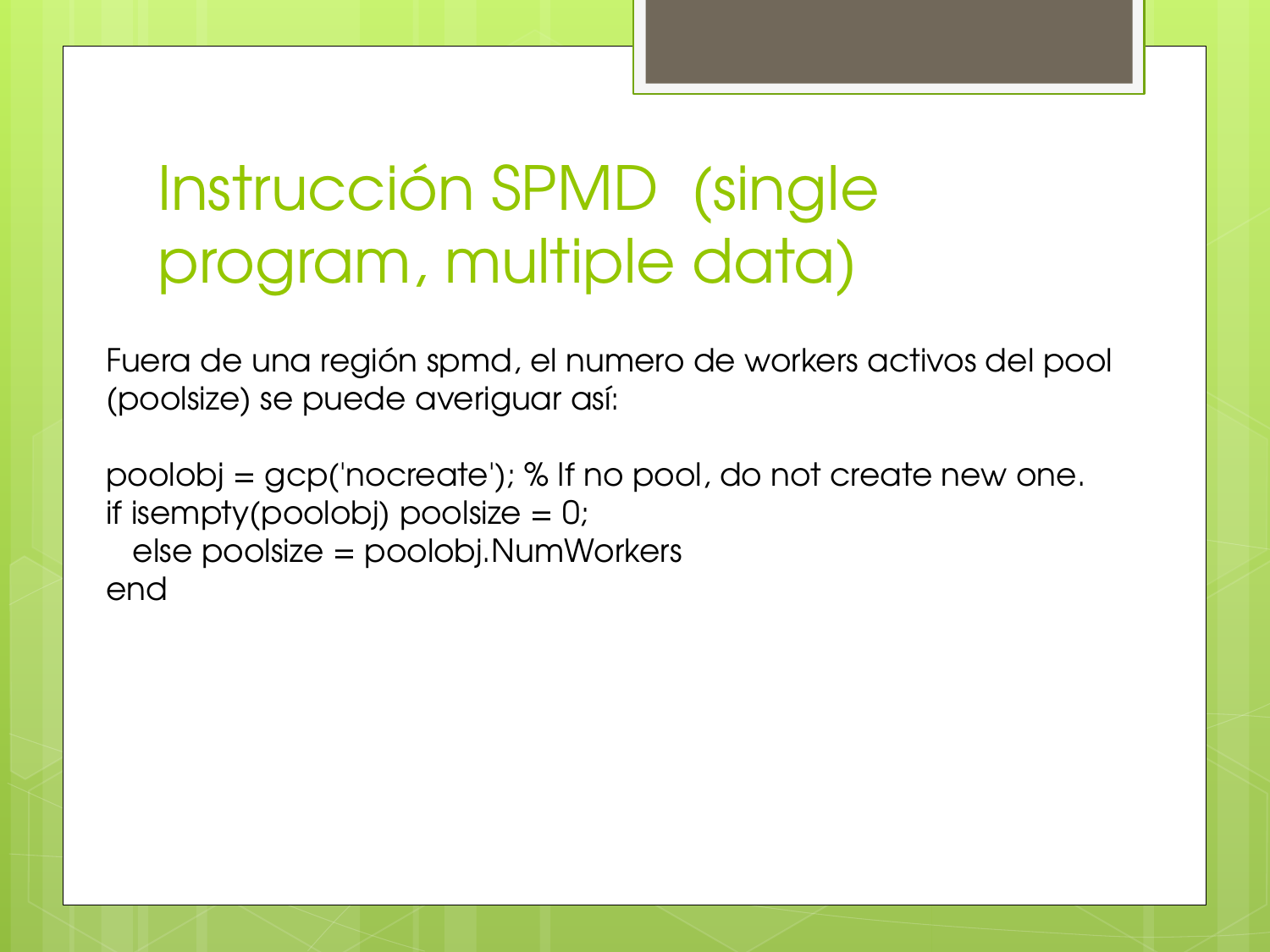

# Instrucción SPMD  (single program, multiple data)

Fuera de una región spmd, el numero de workers activos del pool (poolsize) se puede averiguar así:

poolobj = gcp('nocreate'); % If no pool, do not create new one.
if isempty(poolobj) poolsize = 0;
   else poolsize = poolobj.NumWorkers
end